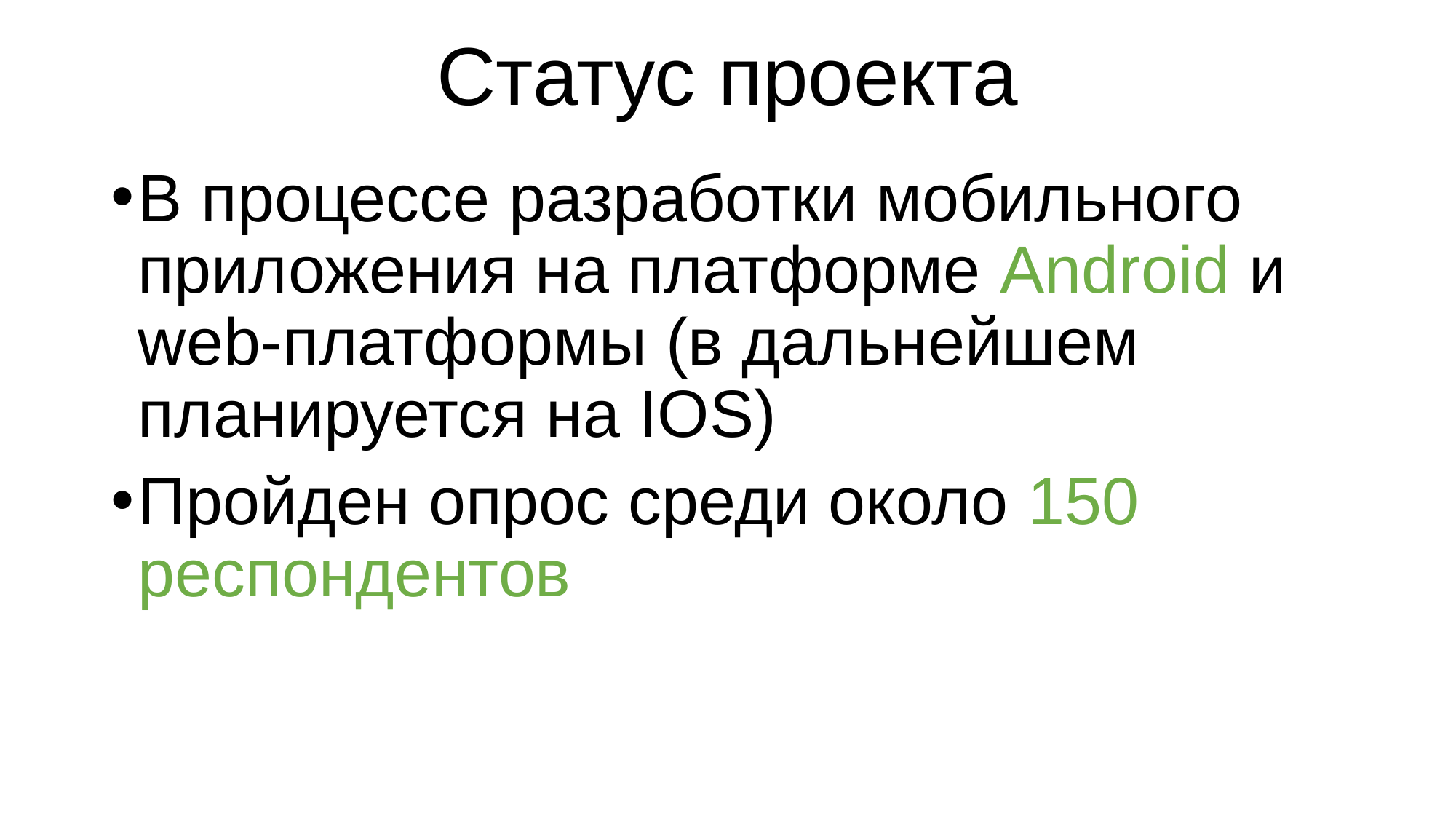

# Статус проекта
В процессе разработки мобильного приложения на платформе Android и web-платформы (в дальнейшем планируется на IOS)
Пройден опрос среди около 150 респондентов